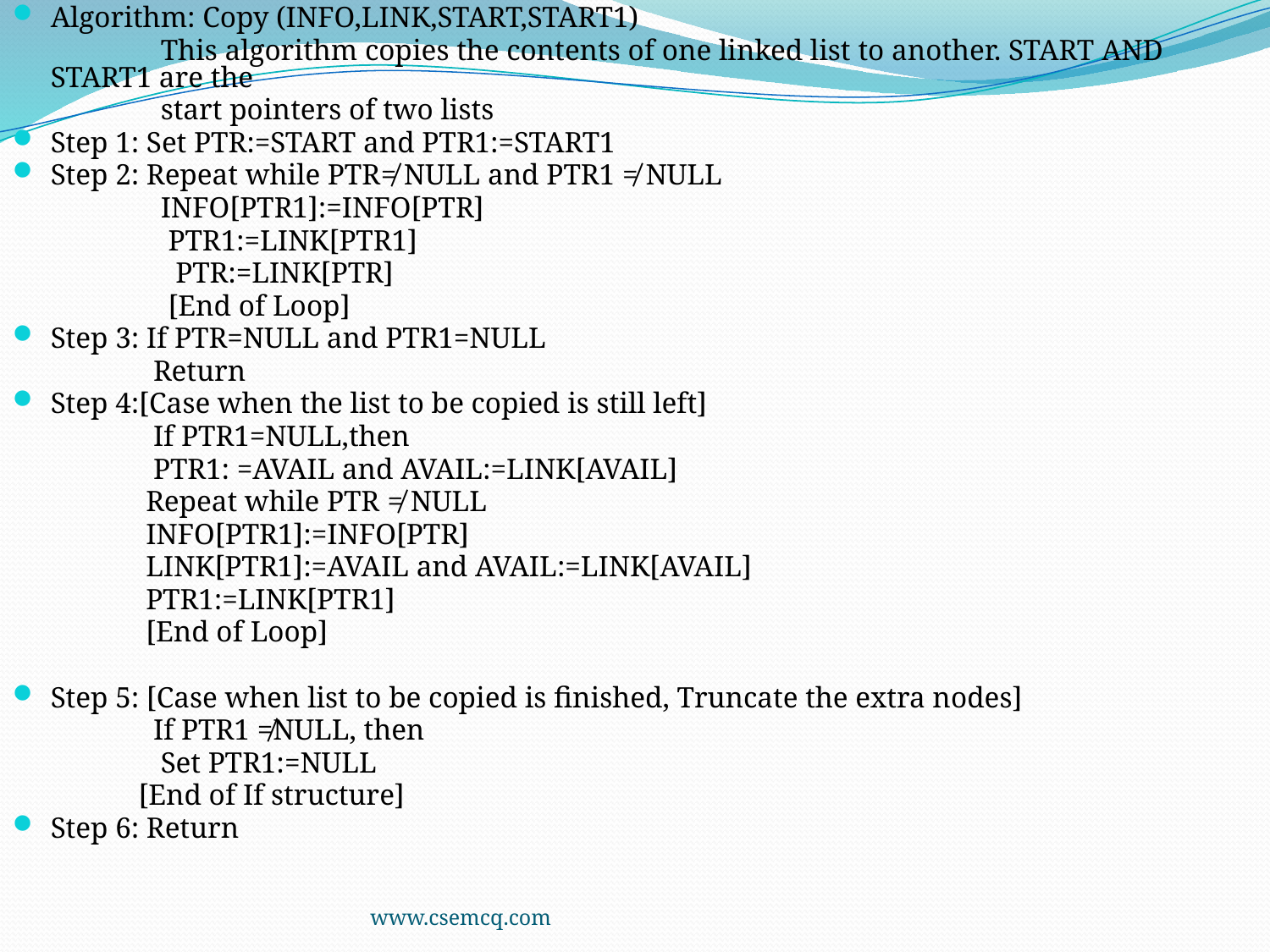

Algorithm: Copy (INFO,LINK,START,START1)
                    This algorithm copies the contents of one linked list to another. START AND START1 are the
                    start pointers of two lists
Step 1: Set PTR:=START and PTR1:=START1
Step 2: Repeat while PTR≠ NULL and PTR1 ≠ NULL
                    INFO[PTR1]:=INFO[PTR]
                     PTR1:=LINK[PTR1]
                      PTR:=LINK[PTR]
                     [End of Loop]
Step 3: If PTR=NULL and PTR1=NULL
                   Return
Step 4:[Case when the list to be copied is still left]
                   If PTR1=NULL,then
                   PTR1: =AVAIL and AVAIL:=LINK[AVAIL]
                  Repeat while PTR ≠ NULL
                  INFO[PTR1]:=INFO[PTR]
                  LINK[PTR1]:=AVAIL and AVAIL:=LINK[AVAIL]
                  PTR1:=LINK[PTR1]
                  [End of Loop]

Step 5: [Case when list to be copied is finished, Truncate the extra nodes]
                   If PTR1 ≠NULL, then
                    Set PTR1:=NULL
                 [End of If structure]
Step 6: Return

www.csemcq.com